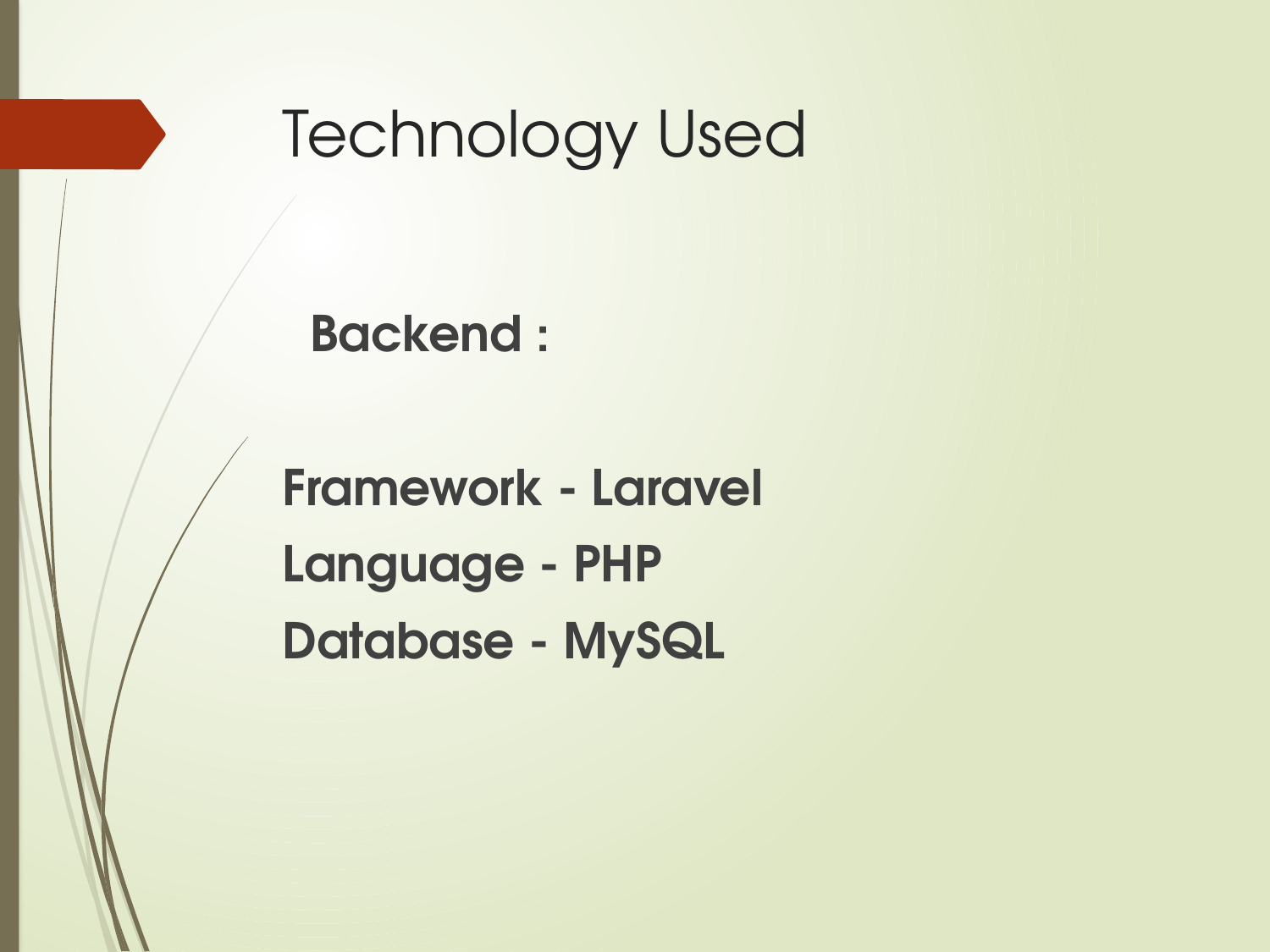

# Technology Used
  Backend :

Framework - Laravel
Language - PHP
Database - MySQL